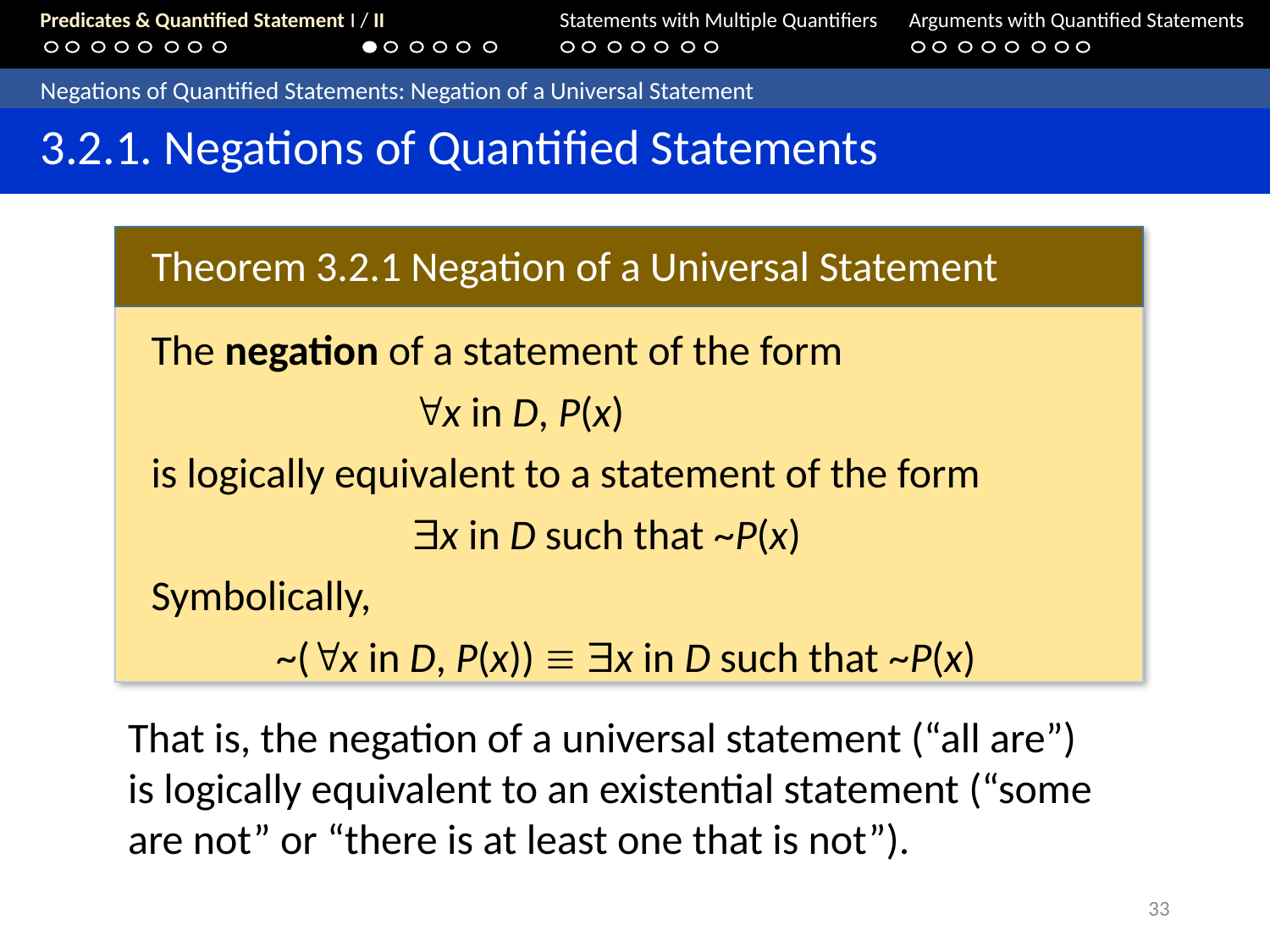

Predicates & Quantified Statement I / II	Statements with Multiple Quantifiers	Arguments with Quantified Statements

	Negations of Quantified Statements: Negation of a Universal Statement
	3.2.1. Negations of Quantified Statements

Theorem 3.2.1 Negation of a Universal Statement
The negation of a statement of the form
	∀x in D, P(x)
is logically equivalent to a statement of the form
	∃x in D such that ~P(x)
Symbolically,
	~(∀x in D, P(x)) ≡ ∃x in D such that ~P(x)
That is, the negation of a universal statement (“all are”) is logically equivalent to an existential statement (“some are not” or “there is at least one that is not”).
33